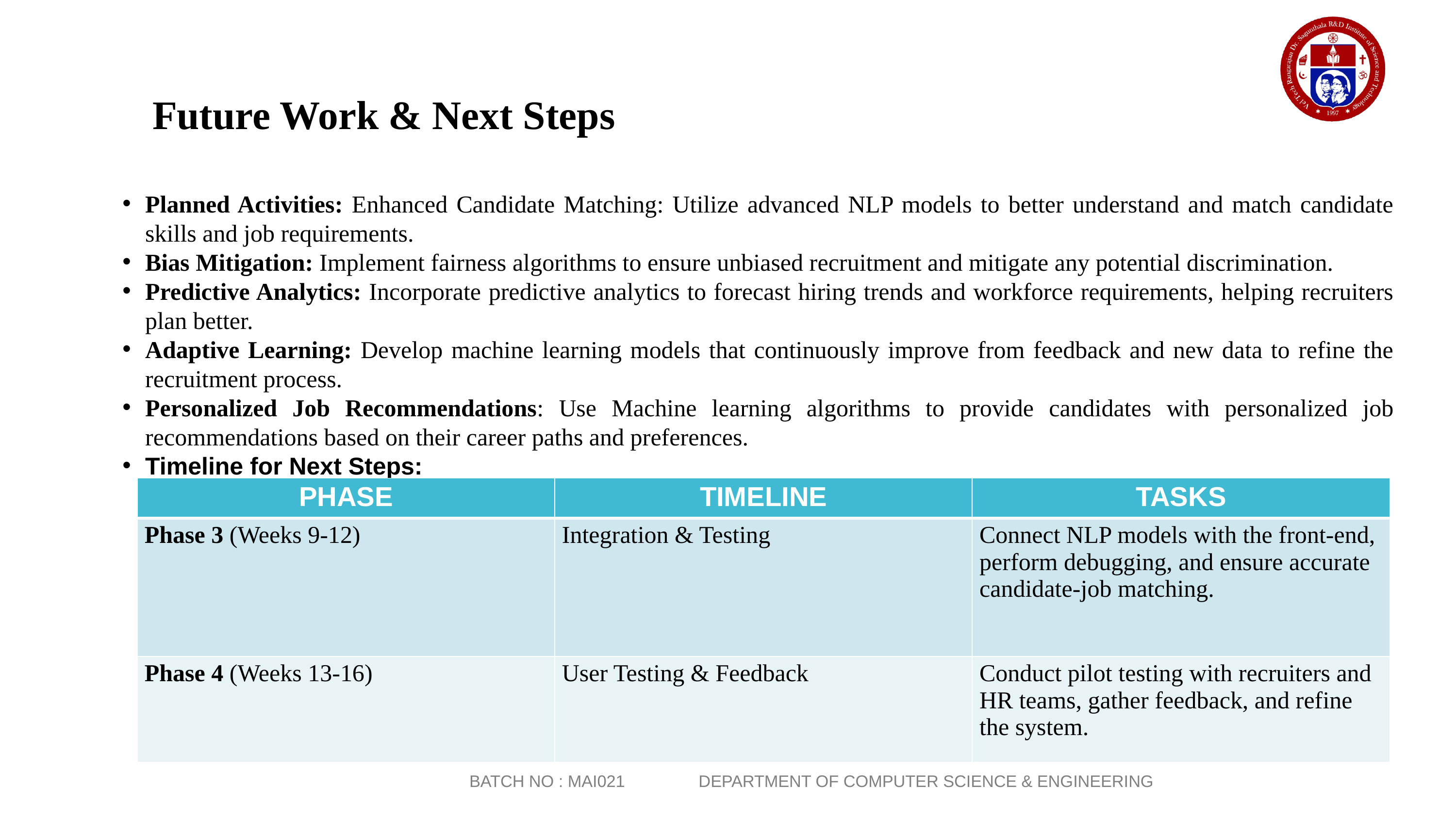

Future Work & Next Steps
Planned Activities: Enhanced Candidate Matching: Utilize advanced NLP models to better understand and match candidate skills and job requirements.
Bias Mitigation: Implement fairness algorithms to ensure unbiased recruitment and mitigate any potential discrimination.
Predictive Analytics: Incorporate predictive analytics to forecast hiring trends and workforce requirements, helping recruiters plan better.
Adaptive Learning: Develop machine learning models that continuously improve from feedback and new data to refine the recruitment process.
Personalized Job Recommendations: Use Machine learning algorithms to provide candidates with personalized job recommendations based on their career paths and preferences.
Timeline for Next Steps:

| PHASE | TIMELINE | TASKS |
| --- | --- | --- |
| Phase 3 (Weeks 9-12) | Integration & Testing | Connect NLP models with the front-end, perform debugging, and ensure accurate candidate-job matching. |
| Phase 4 (Weeks 13-16) | User Testing & Feedback | Conduct pilot testing with recruiters and HR teams, gather feedback, and refine the system. |

BATCH NO : MAI021                DEPARTMENT OF COMPUTER SCIENCE & ENGINEERING
15